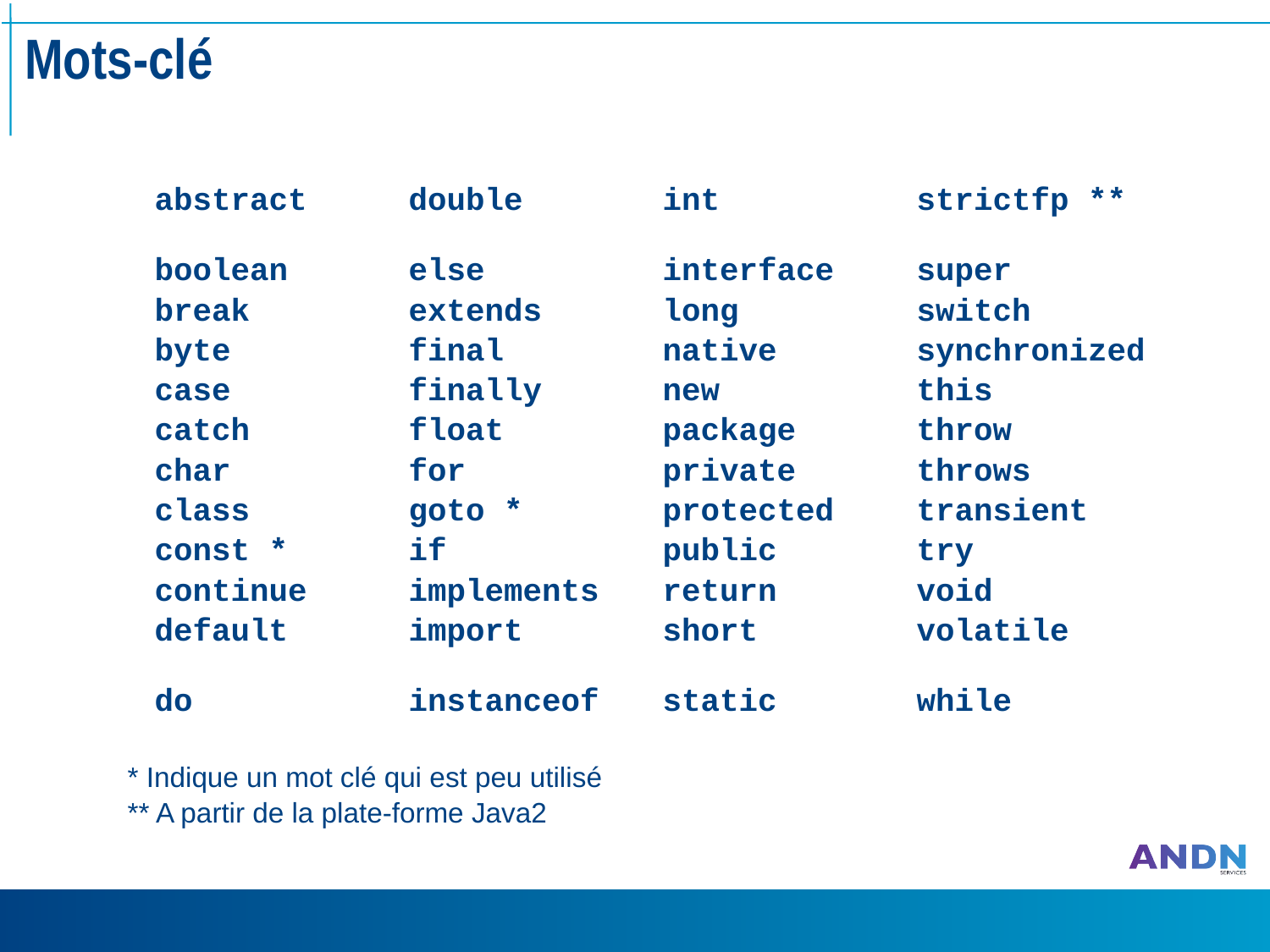

# Mots-clé
	abstract	double		int		strictfp **
	boolean	else		interface	super
	break		extends	long		switch
	byte		final		native		synchronized
	case		finally	new		this
	catch		float		package	throw
	char		for		private	throws
	class		goto *		protected	transient
	const *	if		public		try
	continue	implements	return		void
	default	import		short		volatile
	do		instanceof	static		while

* Indique un mot clé qui est peu utilisé
** A partir de la plate-forme Java2